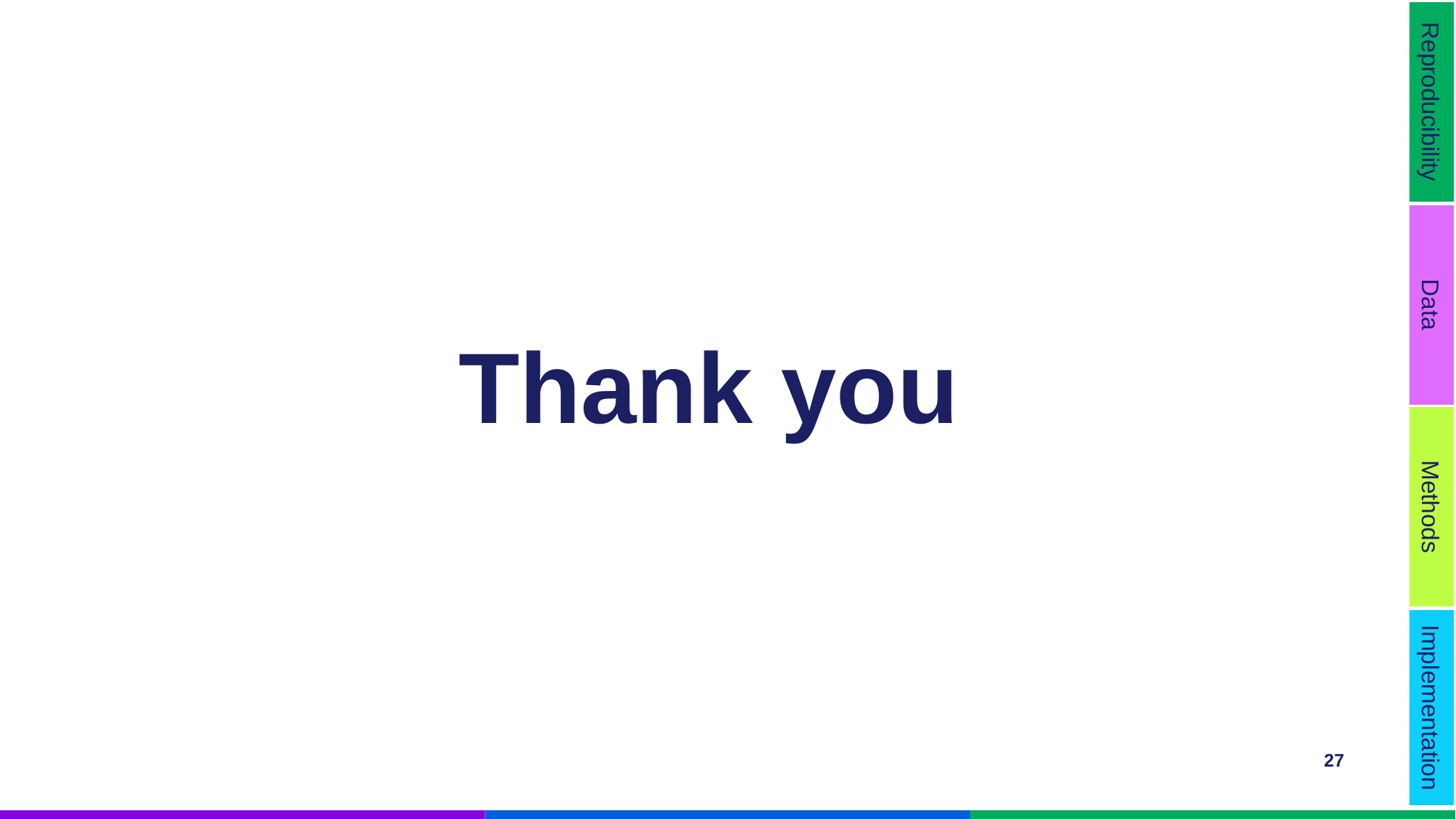

Reproducibility
Data
Methods
Implementation
# Thank you
27